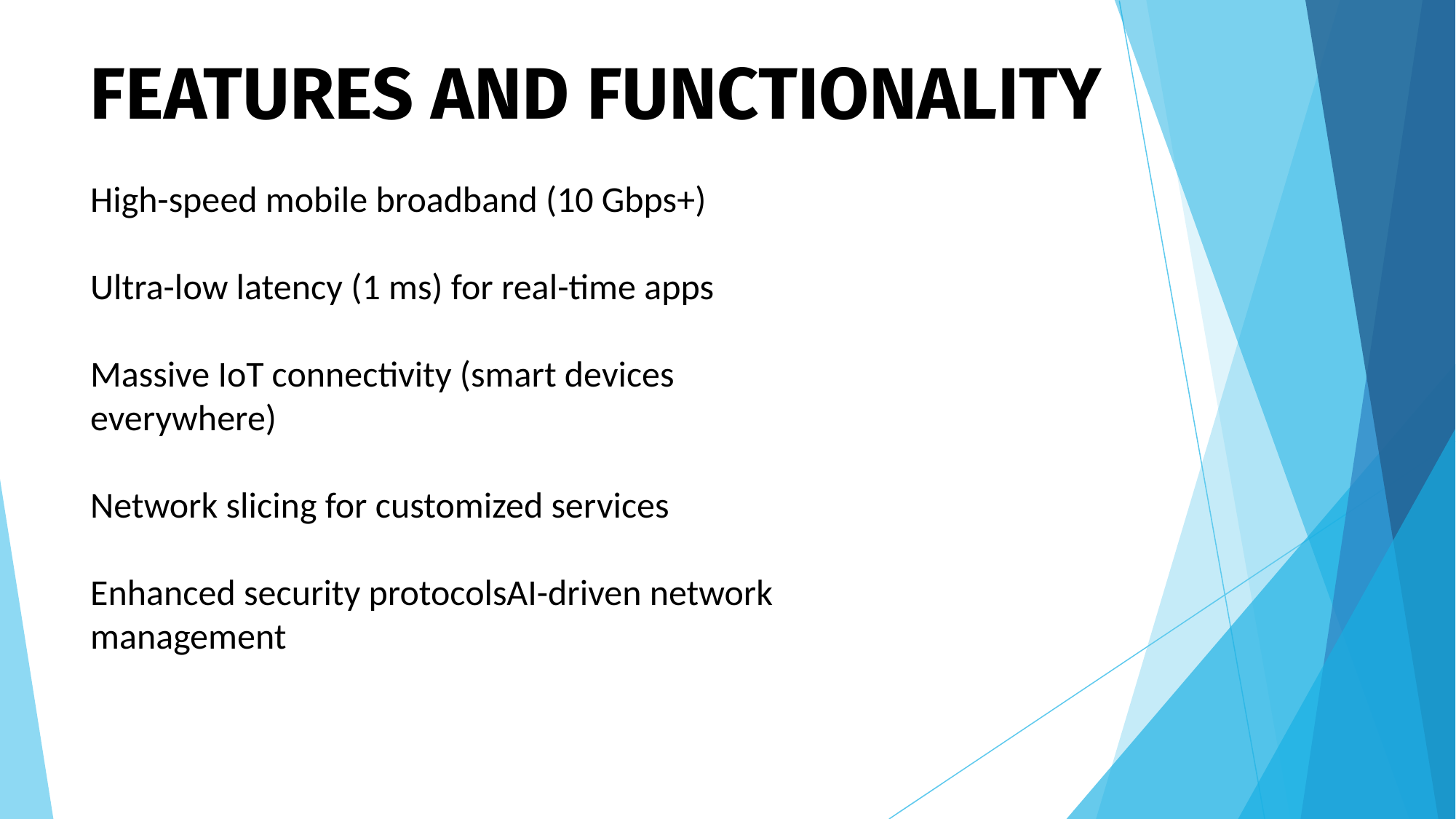

# FEATURES AND FUNCTIONALITY
High-speed mobile broadband (10 Gbps+)

Ultra-low latency (1 ms) for real-time apps

Massive IoT connectivity (smart devices everywhere)

Network slicing for customized services

Enhanced security protocolsAI-driven network management